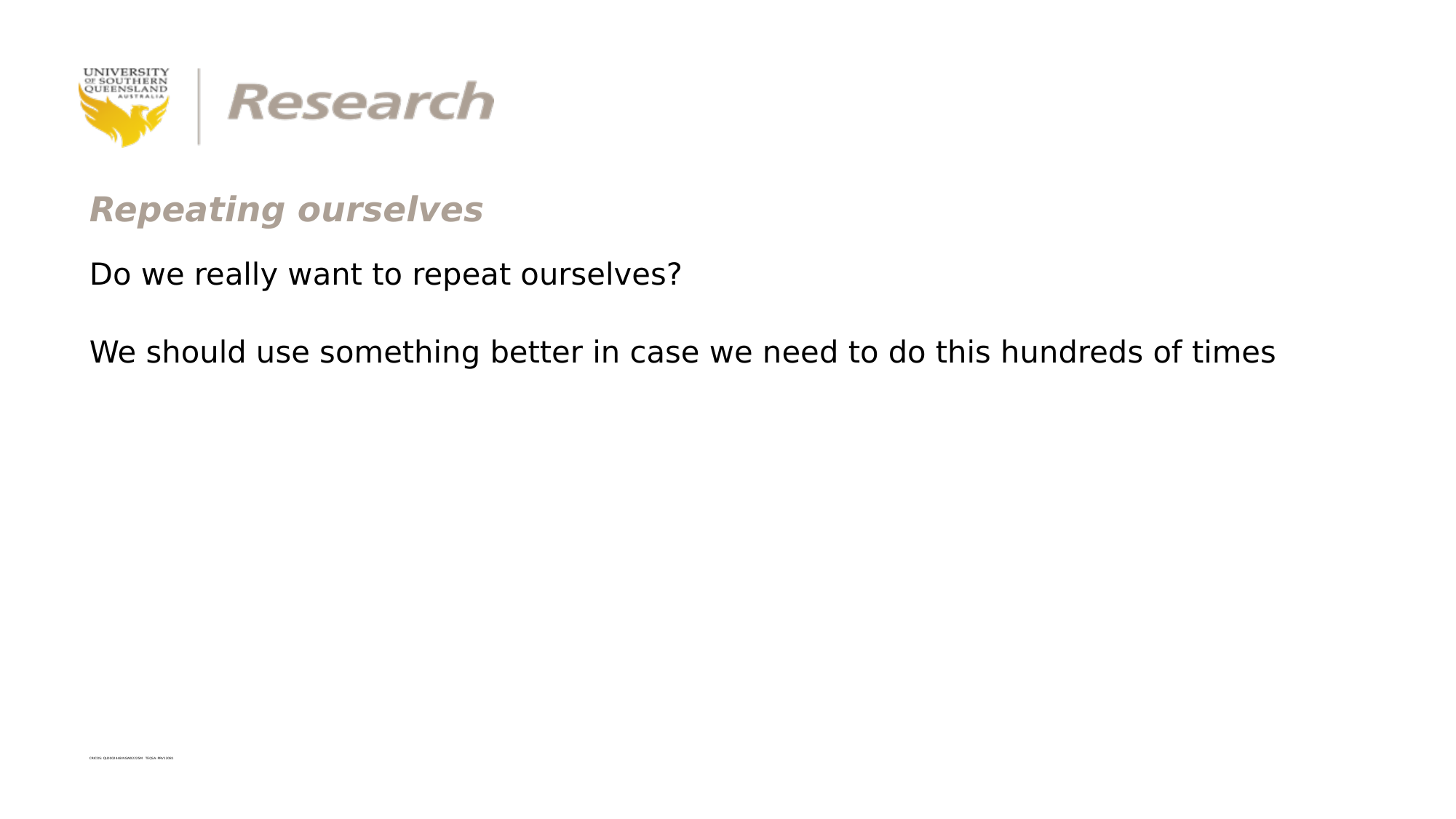

# Repeating ourselves
Do we really want to repeat ourselves?

We should use something better in case we need to do this hundreds of times